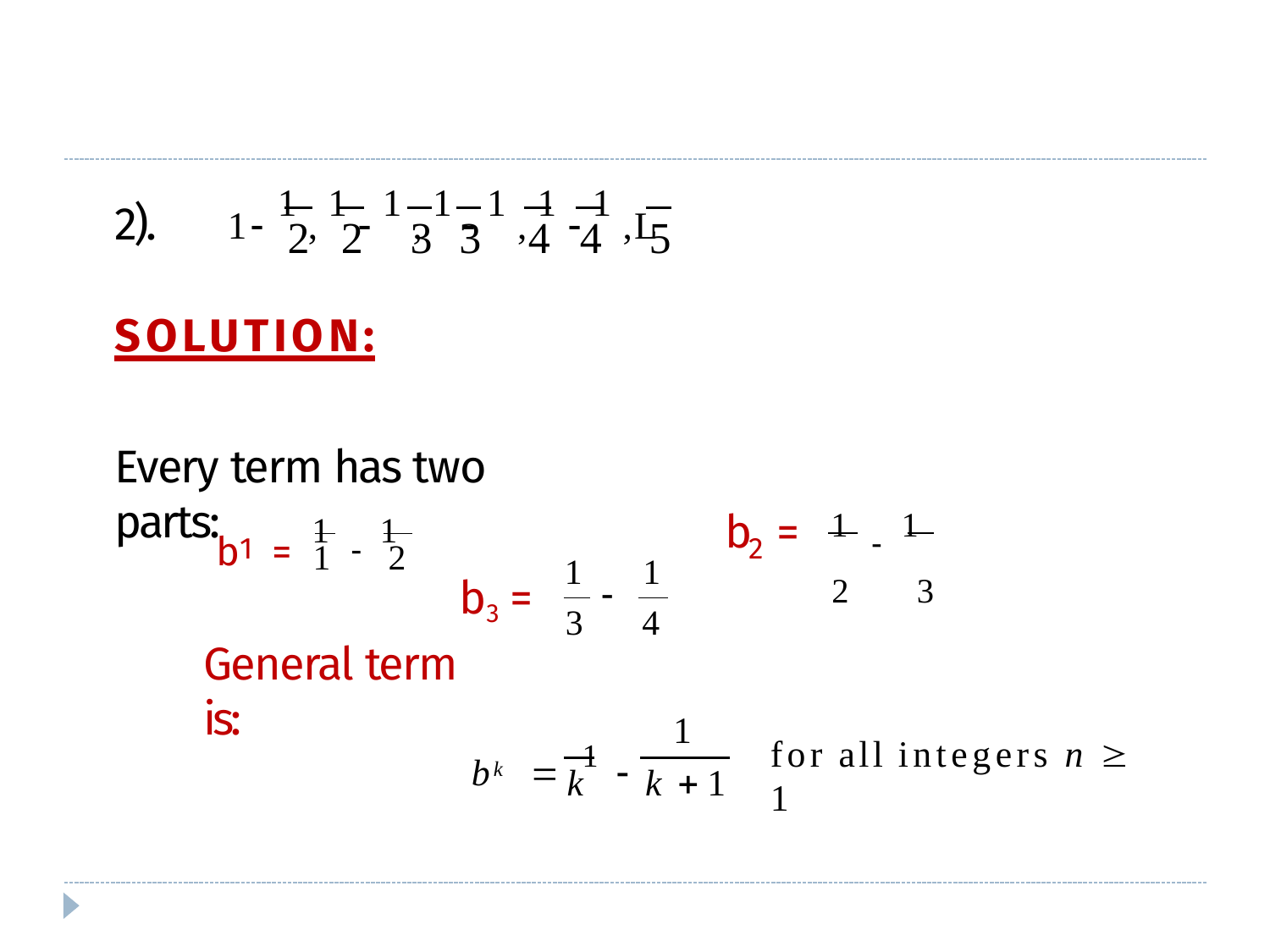

# 2).	1− 1 , 1 − 1 , 1 − 1 , 1 − 1 ,L
2	2	3	3	4	4	5

SOLUTION:
Every term has two parts:
b	= 1 − 1
1 − 1
2	3
b	=
1
2
1	2

1	1
b3 =
−
3	4

General term is:
1
b	= 1 −
for all integers n ≥ 1
k
k	k +1